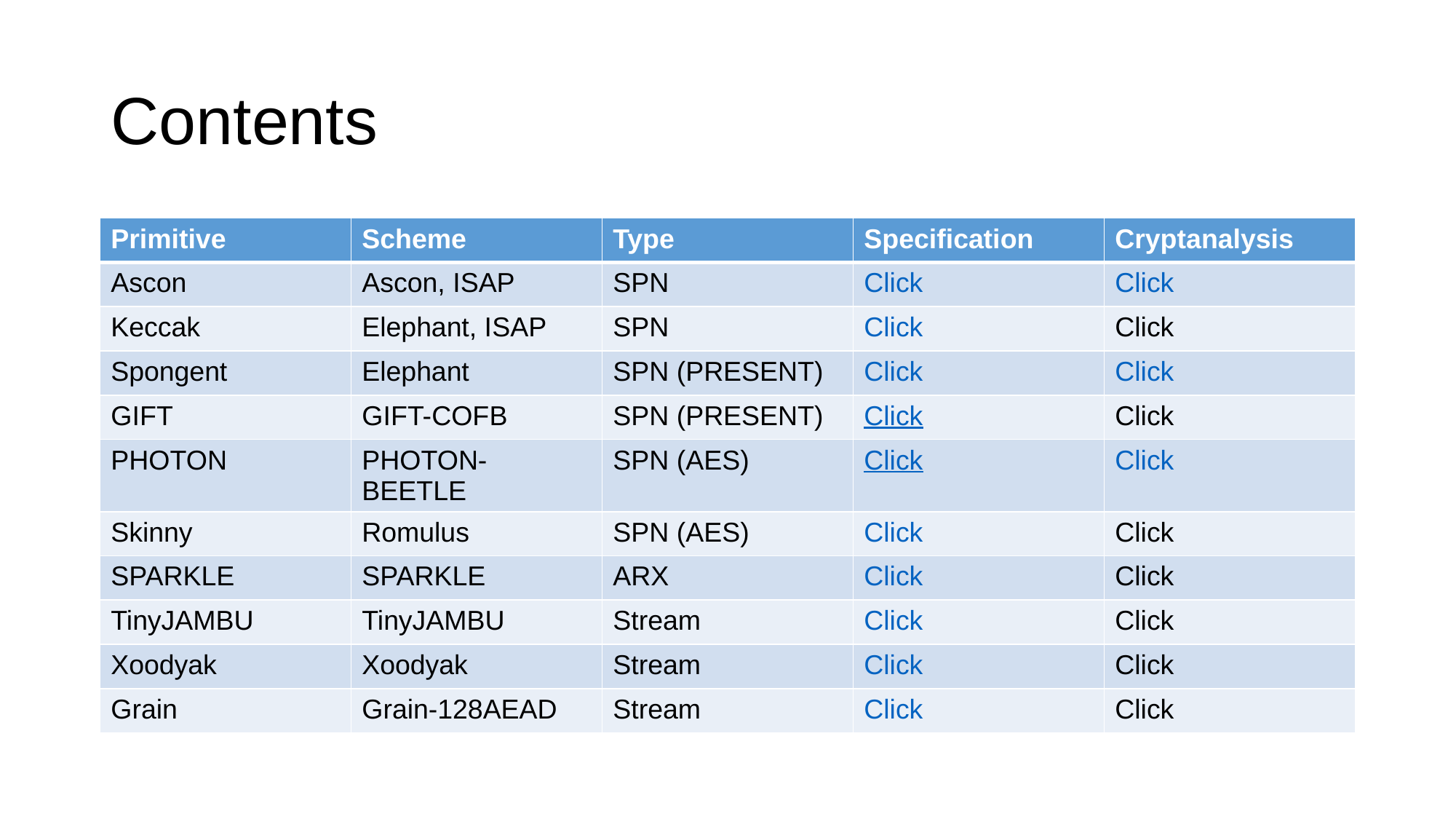

# Contents
| Primitive | Scheme | Type | Specification | Cryptanalysis |
| --- | --- | --- | --- | --- |
| Ascon | Ascon, ISAP | SPN | Click | Click |
| Keccak | Elephant, ISAP | SPN | Click | Click |
| Spongent | Elephant | SPN (PRESENT) | Click | Click |
| GIFT | GIFT-COFB | SPN (PRESENT) | Click | Click |
| PHOTON | PHOTON-BEETLE | SPN (AES) | Click | Click |
| Skinny | Romulus | SPN (AES) | Click | Click |
| SPARKLE | SPARKLE | ARX | Click | Click |
| TinyJAMBU | TinyJAMBU | Stream | Click | Click |
| Xoodyak | Xoodyak | Stream | Click | Click |
| Grain | Grain-128AEAD | Stream | Click | Click |